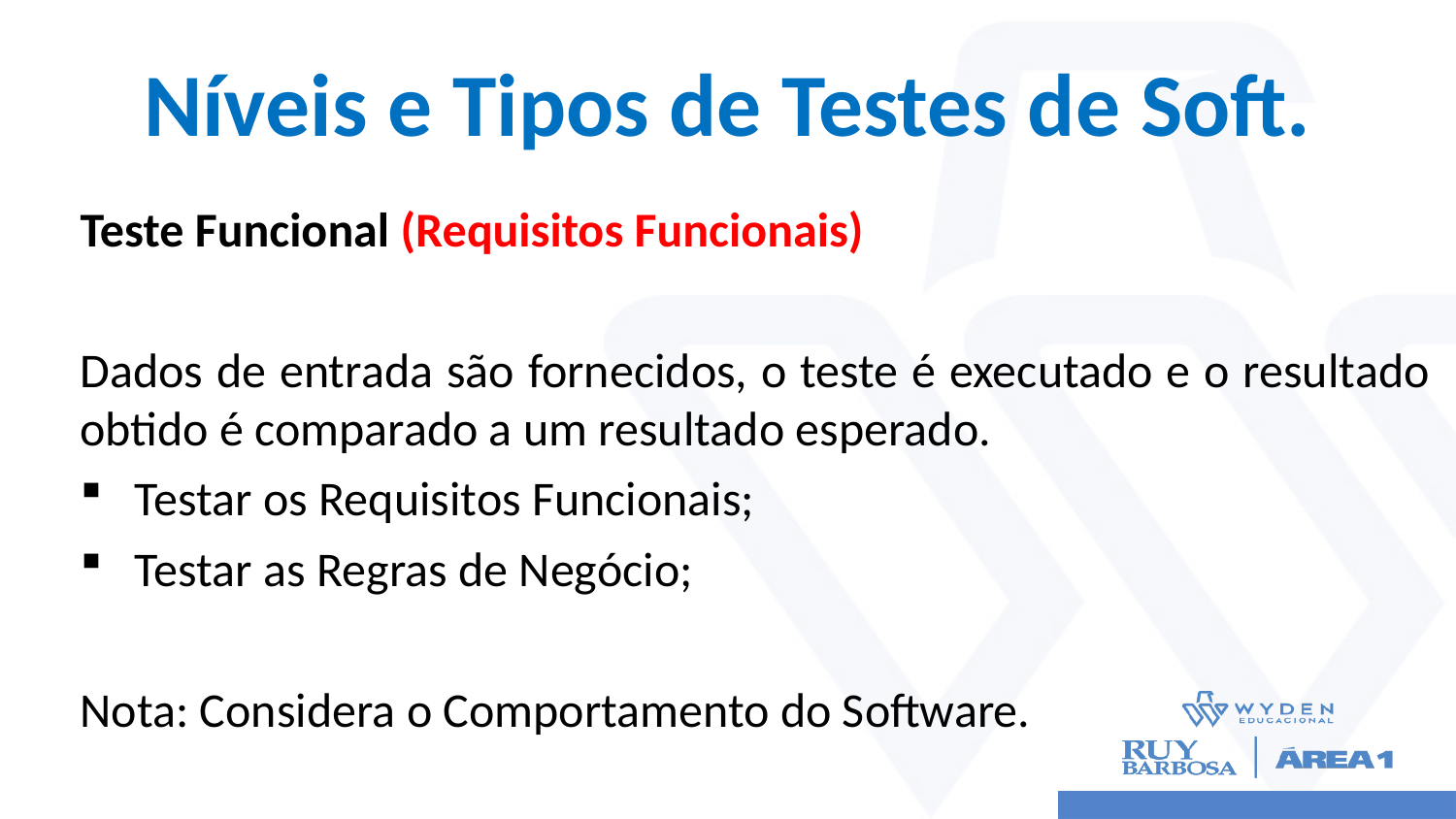

# Níveis e Tipos de Testes de Soft.
Teste Funcional (Requisitos Funcionais)

Dados de entrada são fornecidos, o teste é executado e o resultado obtido é comparado a um resultado esperado.
Testar os Requisitos Funcionais;
Testar as Regras de Negócio;

Nota: Considera o Comportamento do Software.